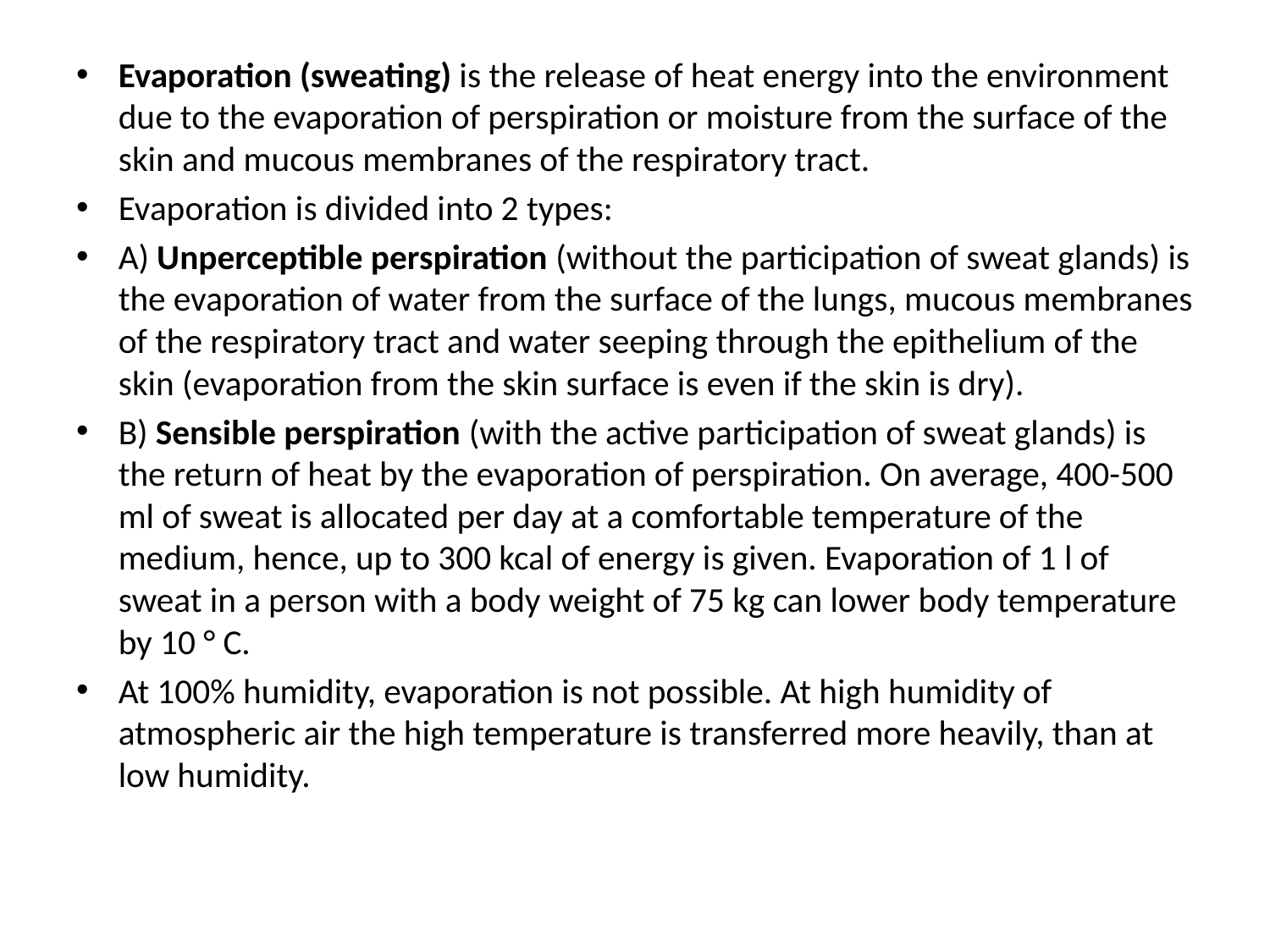

Evaporation (sweating) is the release of heat energy into the environment due to the evaporation of perspiration or moisture from the surface of the skin and mucous membranes of the respiratory tract.
Evaporation is divided into 2 types:
A) Unperceptible perspiration (without the participation of sweat glands) is the evaporation of water from the surface of the lungs, mucous membranes of the respiratory tract and water seeping through the epithelium of the skin (evaporation from the skin surface is even if the skin is dry).
B) Sensible perspiration (with the active participation of sweat glands) is the return of heat by the evaporation of perspiration. On average, 400-500 ml of sweat is allocated per day at a comfortable temperature of the medium, hence, up to 300 kcal of energy is given. Evaporation of 1 l of sweat in a person with a body weight of 75 kg can lower body temperature by 10 ° C.
At 100% humidity, evaporation is not possible. At high humidity of atmospheric air the high temperature is transferred more heavily, than at low humidity.